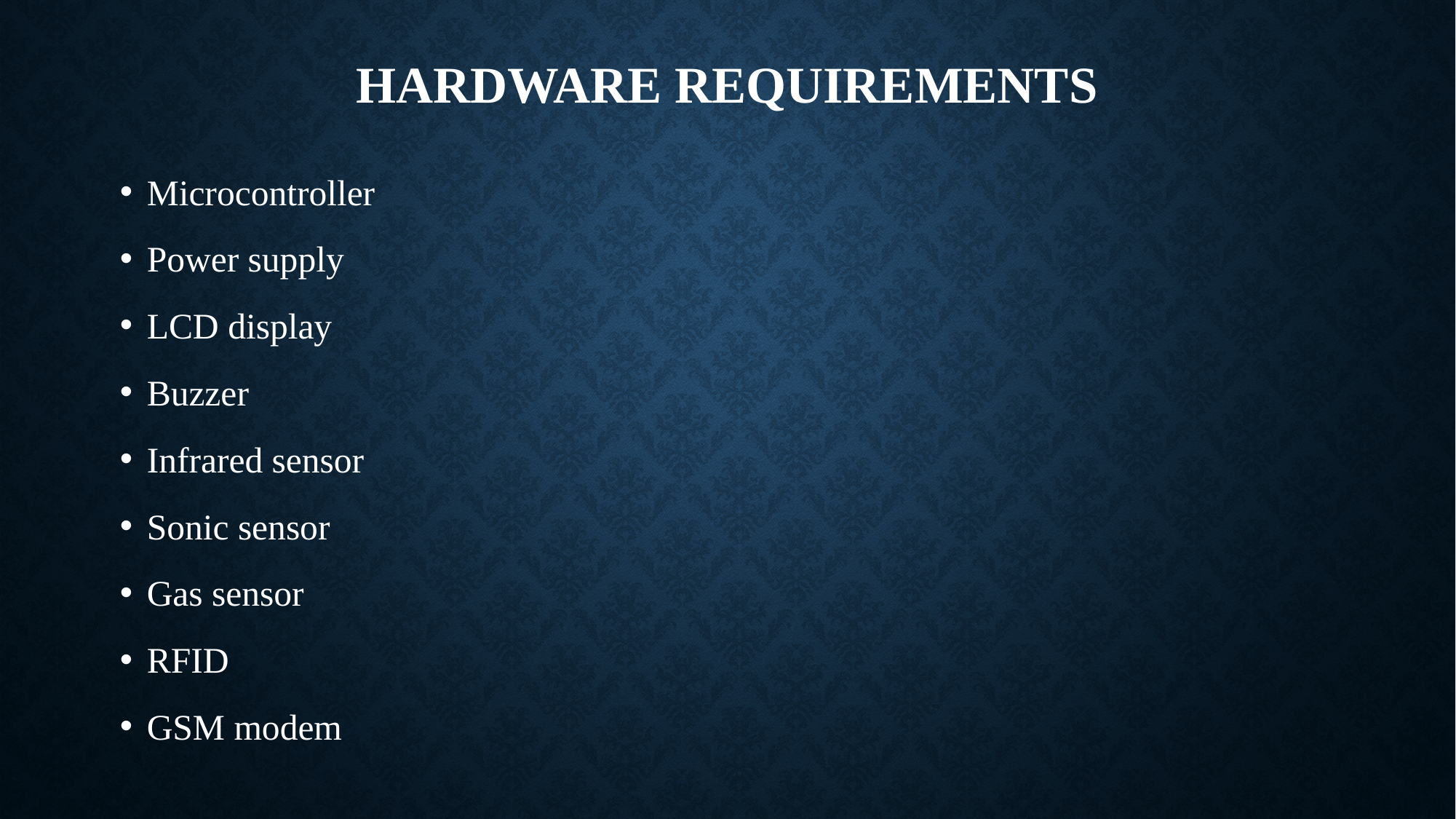

# HARDWARE REQUIREMENTS
Microcontroller
Power supply
LCD display
Buzzer
Infrared sensor
Sonic sensor
Gas sensor
RFID
GSM modem